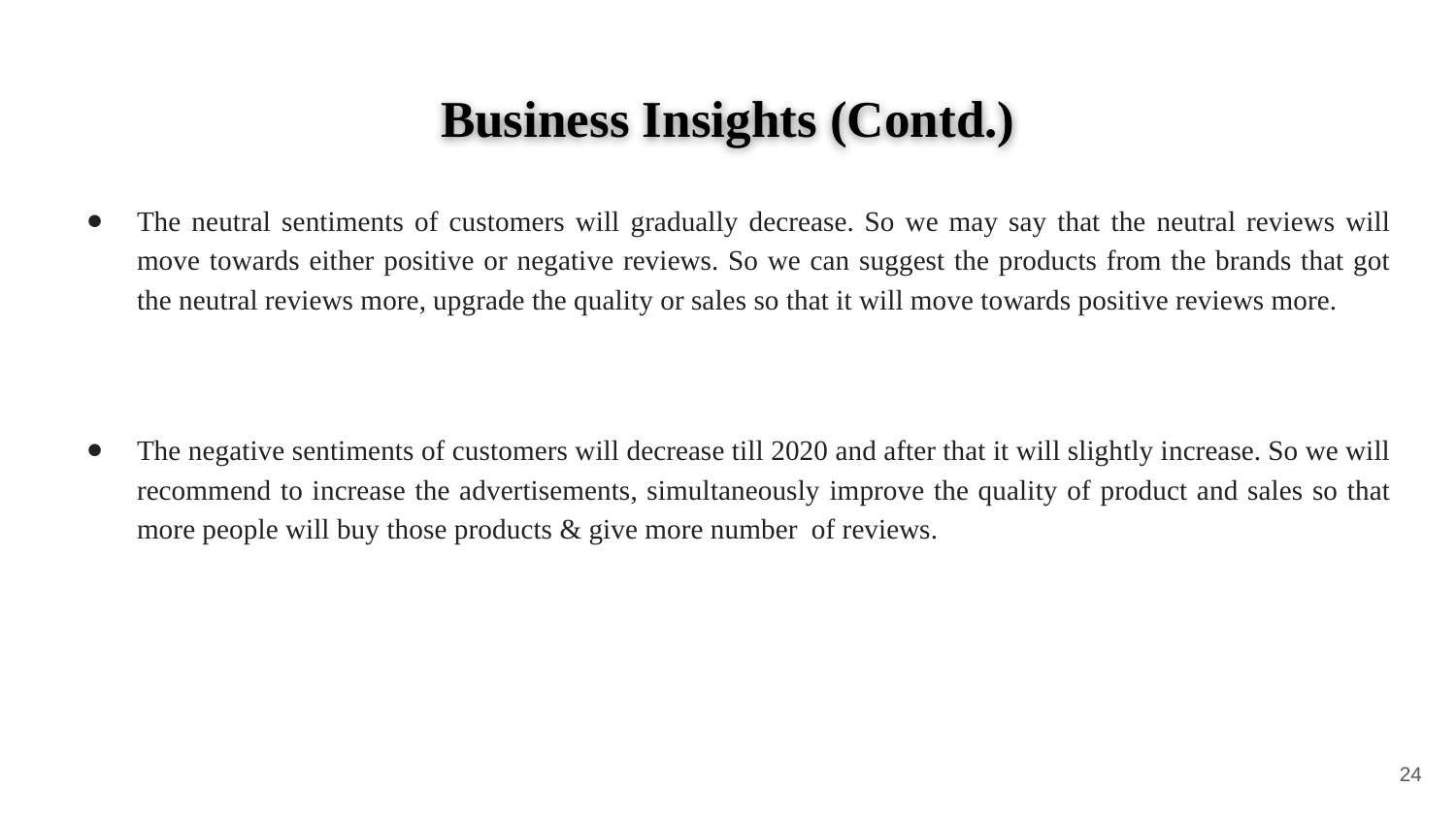

# Business Insights (Contd.)
The neutral sentiments of customers will gradually decrease. So we may say that the neutral reviews will move towards either positive or negative reviews. So we can suggest the products from the brands that got the neutral reviews more, upgrade the quality or sales so that it will move towards positive reviews more.

The negative sentiments of customers will decrease till 2020 and after that it will slightly increase. So we will recommend to increase the advertisements, simultaneously improve the quality of product and sales so that more people will buy those products & give more number  of reviews.
24